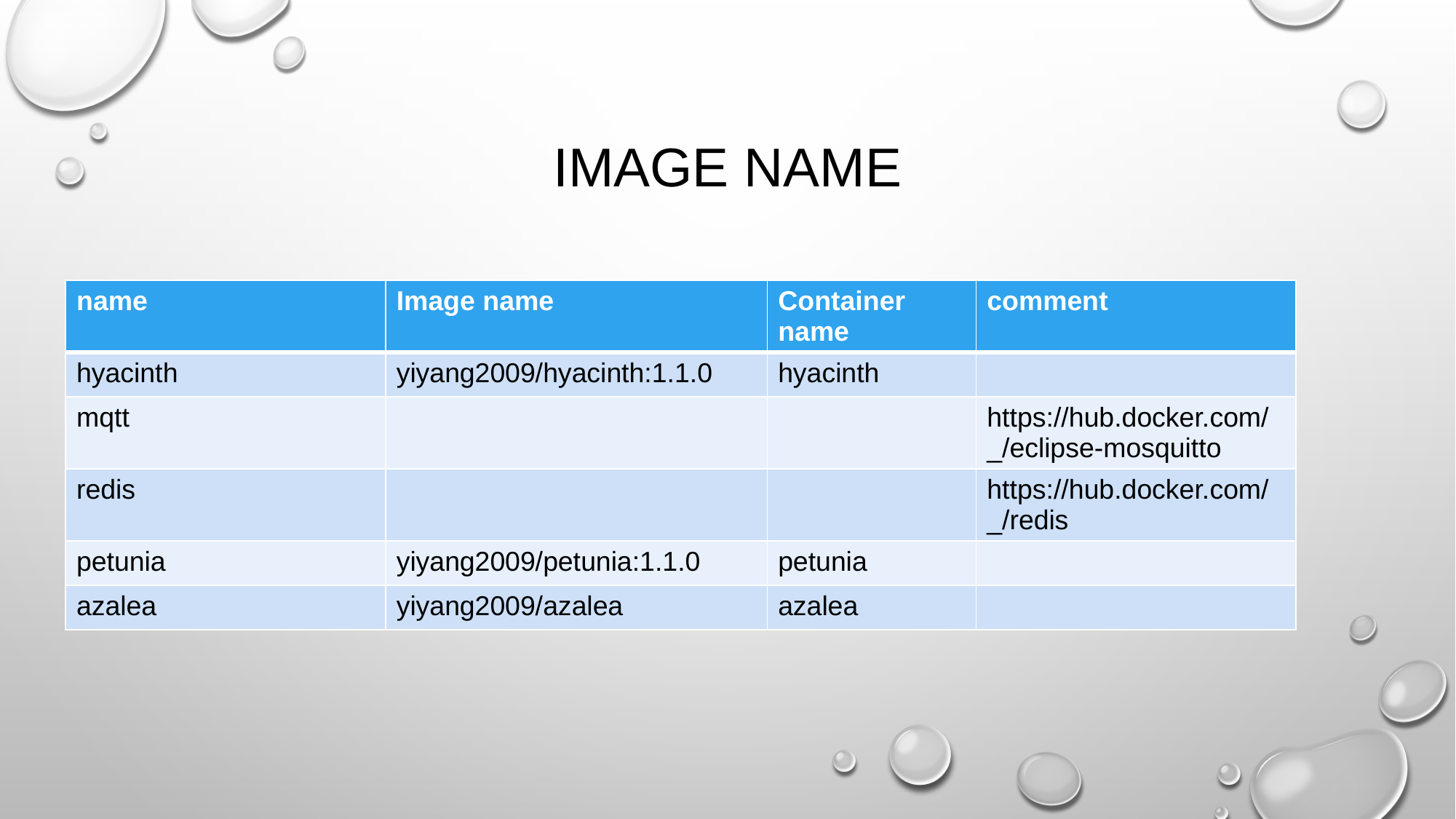

# Image name
| name | Image name | Container name | comment |
| --- | --- | --- | --- |
| hyacinth | yiyang2009/hyacinth:1.1.0 | hyacinth |  |
| mqtt |  |  | https://hub.docker.com/\_/eclipse-mosquitto |
| redis |  |  | https://hub.docker.com/\_/redis |
| petunia | yiyang2009/petunia:1.1.0 | petunia |  |
| azalea | yiyang2009/azalea | azalea |  |